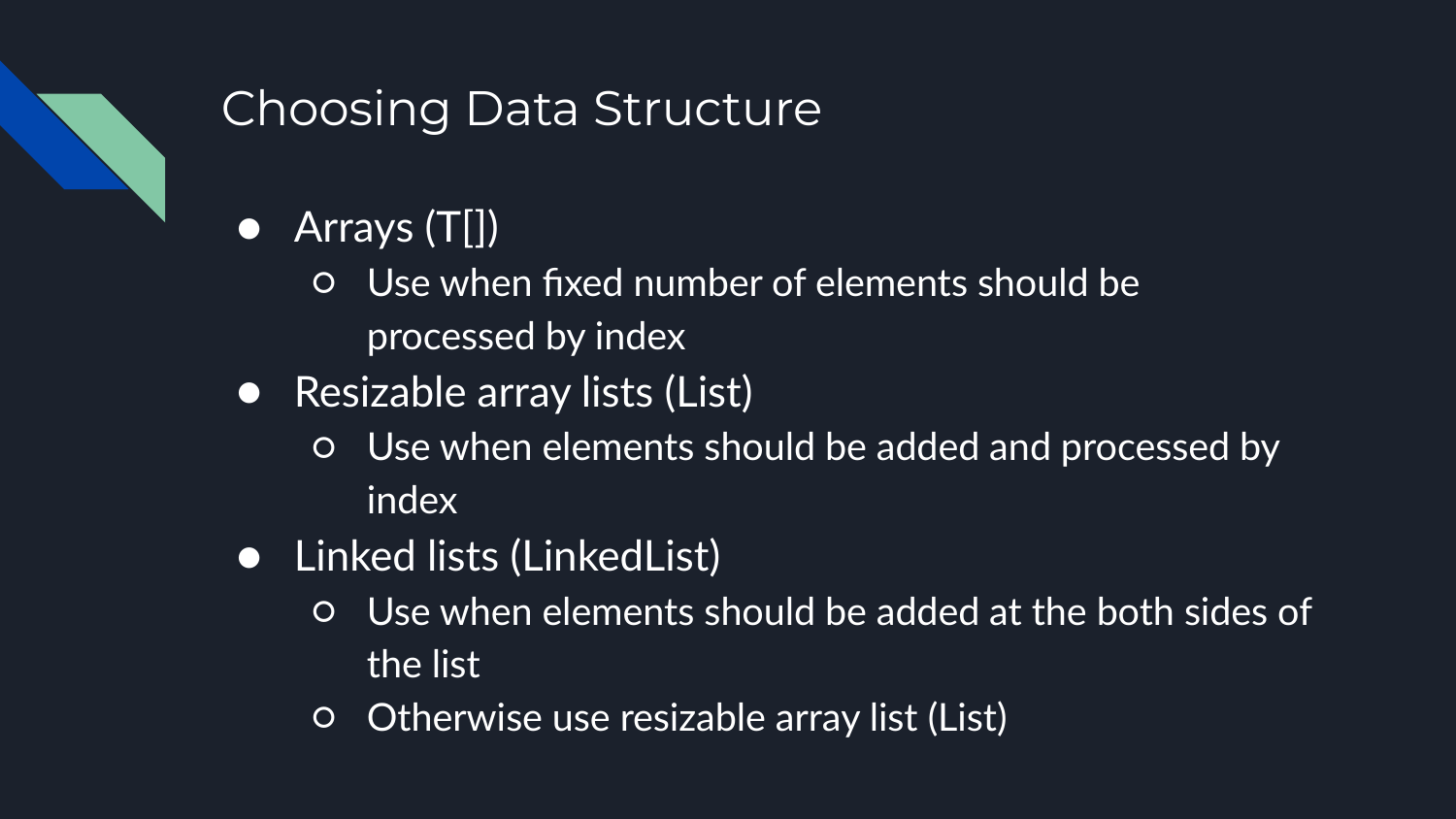

# Choosing Data Structure
Arrays (T[])
Use when fixed number of elements should be processed by index
Resizable array lists (List)
Use when elements should be added and processed by index
Linked lists (LinkedList)
Use when elements should be added at the both sides of the list
Otherwise use resizable array list (List)